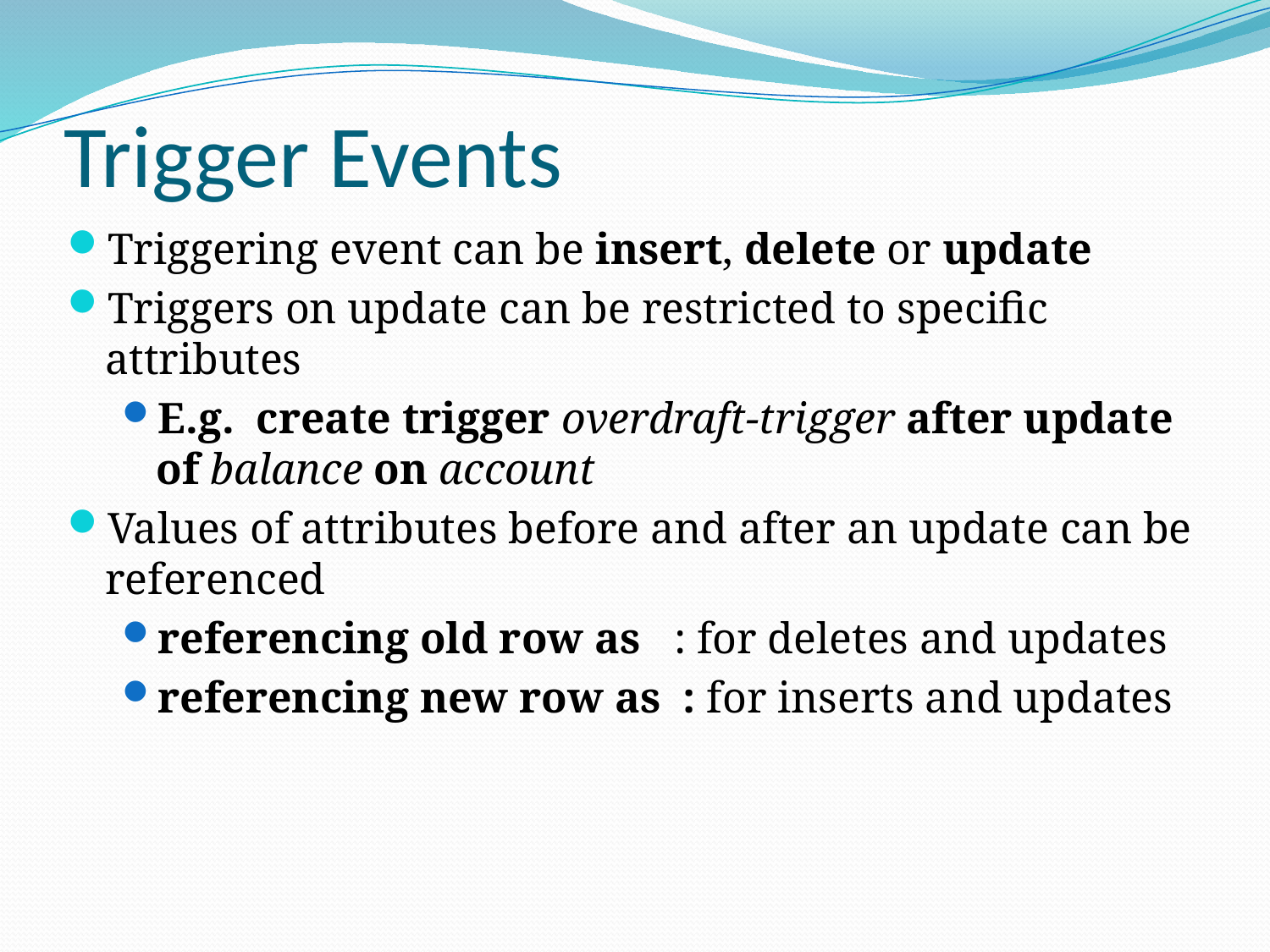

# Trigger Events
Triggering event can be insert, delete or update
Triggers on update can be restricted to specific attributes
E.g.  create trigger overdraft-trigger after update of balance on account
Values of attributes before and after an update can be referenced
referencing old row as   : for deletes and updates
referencing new row as  : for inserts and updates